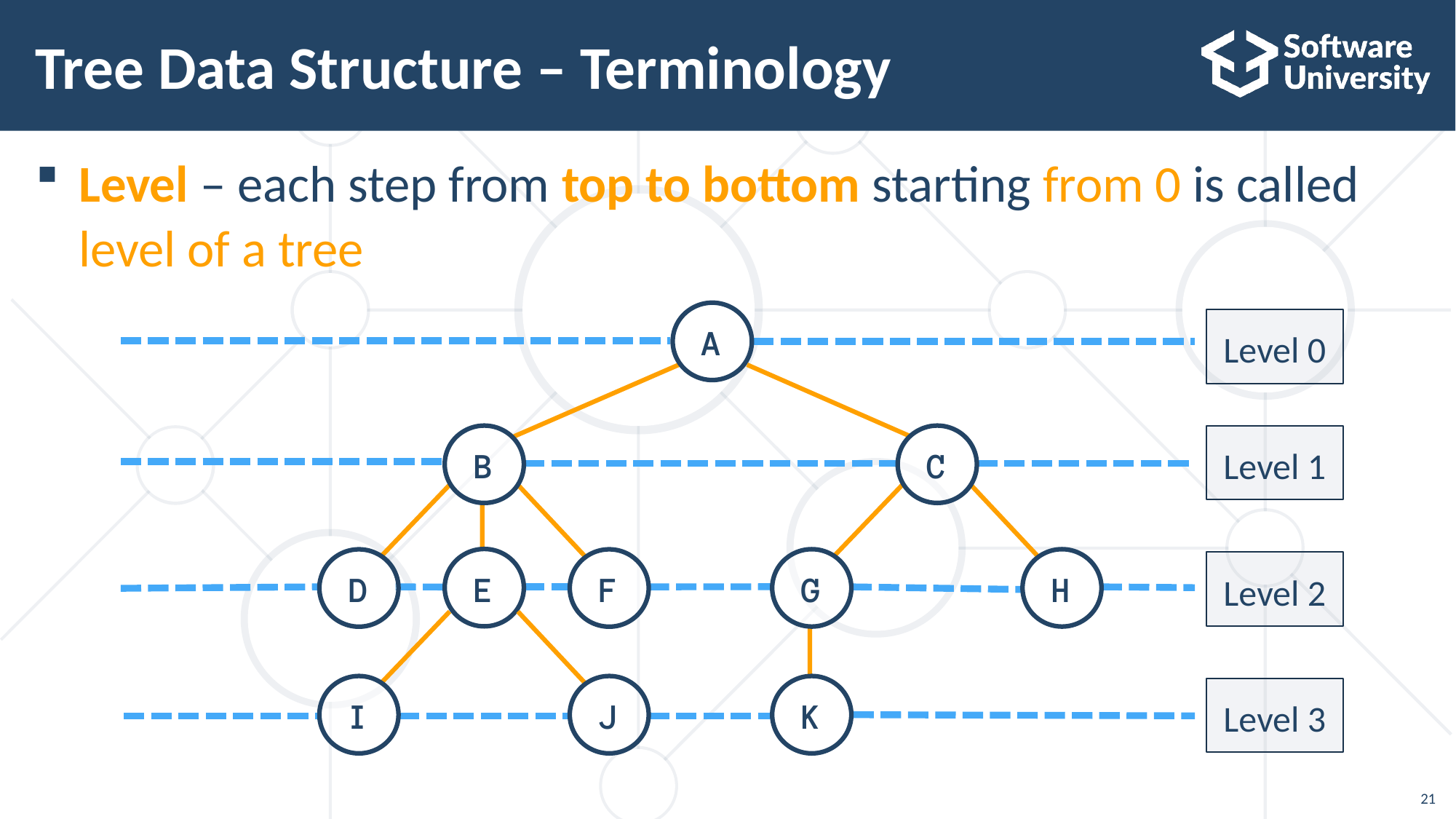

# Tree Data Structure – Terminology
Level – each step from top to bottom starting from 0 is called level of a tree
A
Level 0

B
C
Level 1

E
G
H
D
F
Level 2

I
J
K
Level 3
21